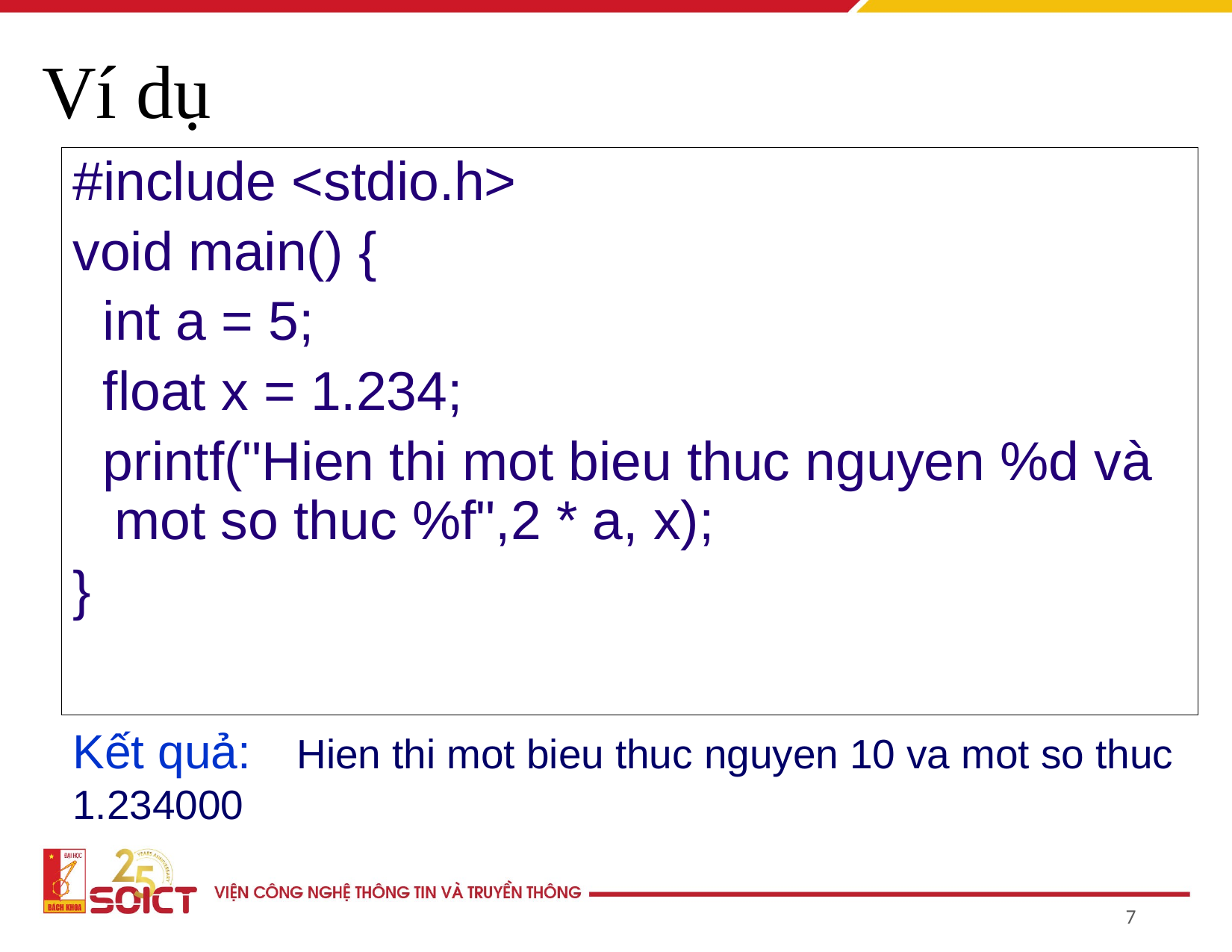

# Ví dụ
#include <stdio.h>
void main() {
  int a = 5;
  float x = 1.234;
  printf("Hien thi mot bieu thuc nguyen %d và mot so thuc %f",2 * a, x);
}
Kết quả:	Hien thi mot bieu thuc nguyen 10 va mot so thuc 1.234000
7